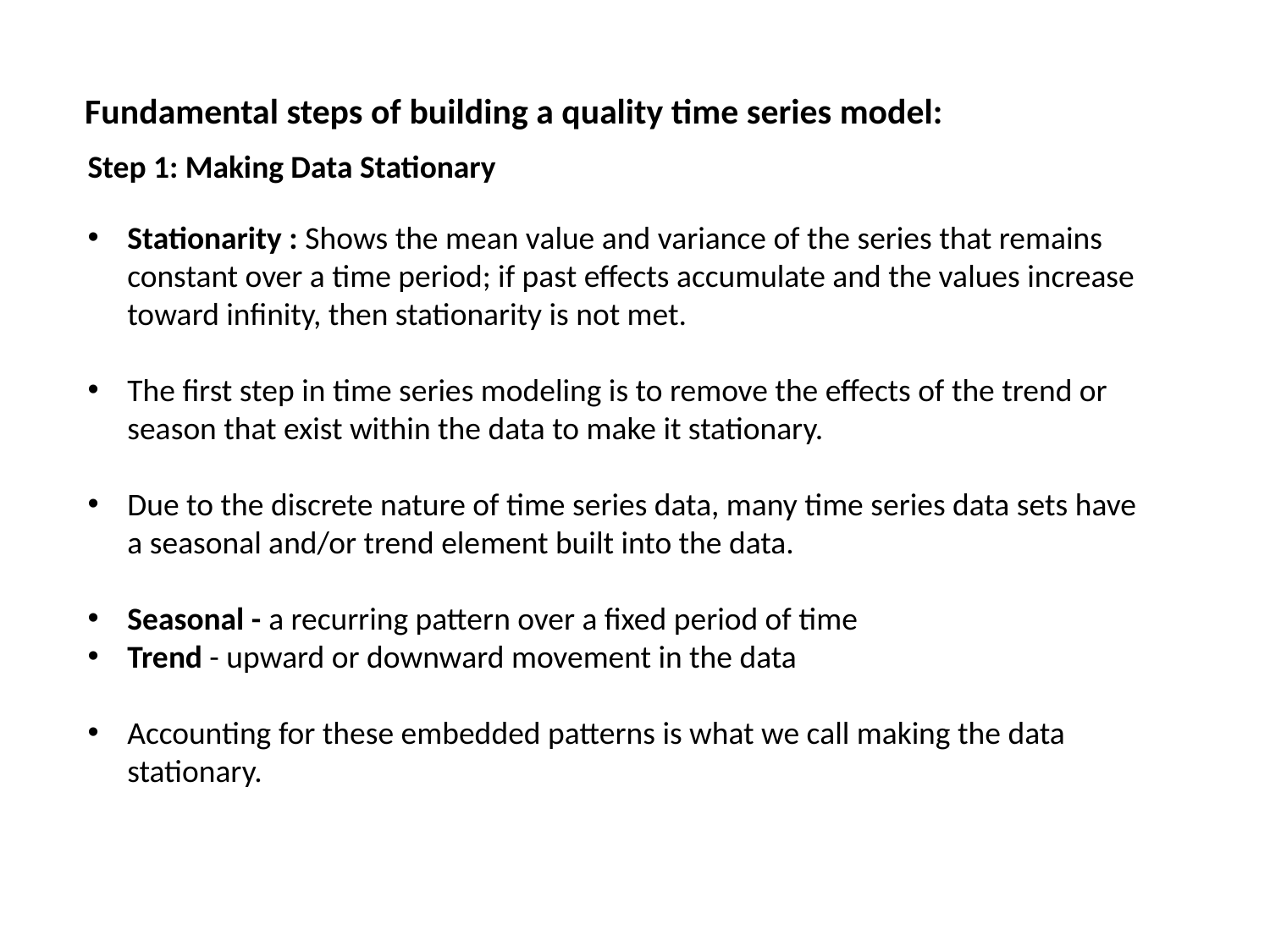

Fundamental steps of building a quality time series model:
Step 1: Making Data Stationary
Stationarity : Shows the mean value and variance of the series that remains constant over a time period; if past effects accumulate and the values increase toward infinity, then stationarity is not met.

The first step in time series modeling is to remove the effects of the trend or season that exist within the data to make it stationary.

Due to the discrete nature of time series data, many time series data sets have a seasonal and/or trend element built into the data.

Seasonal - a recurring pattern over a fixed period of time
Trend - upward or downward movement in the data

Accounting for these embedded patterns is what we call making the data stationary.